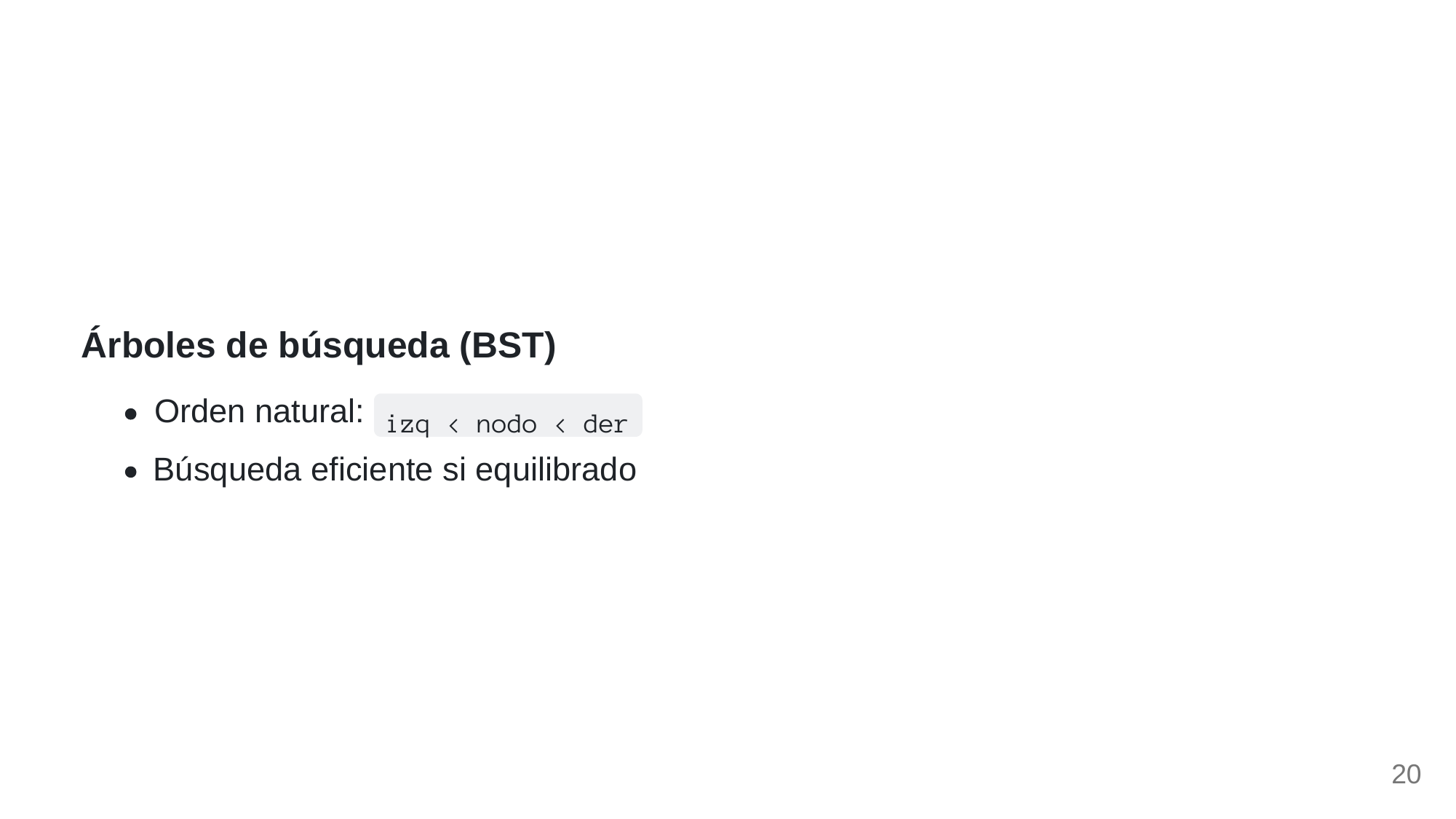

Árboles de búsqueda (BST)
Orden natural:

izq < nodo < der

Búsqueda eficiente si equilibrado

20